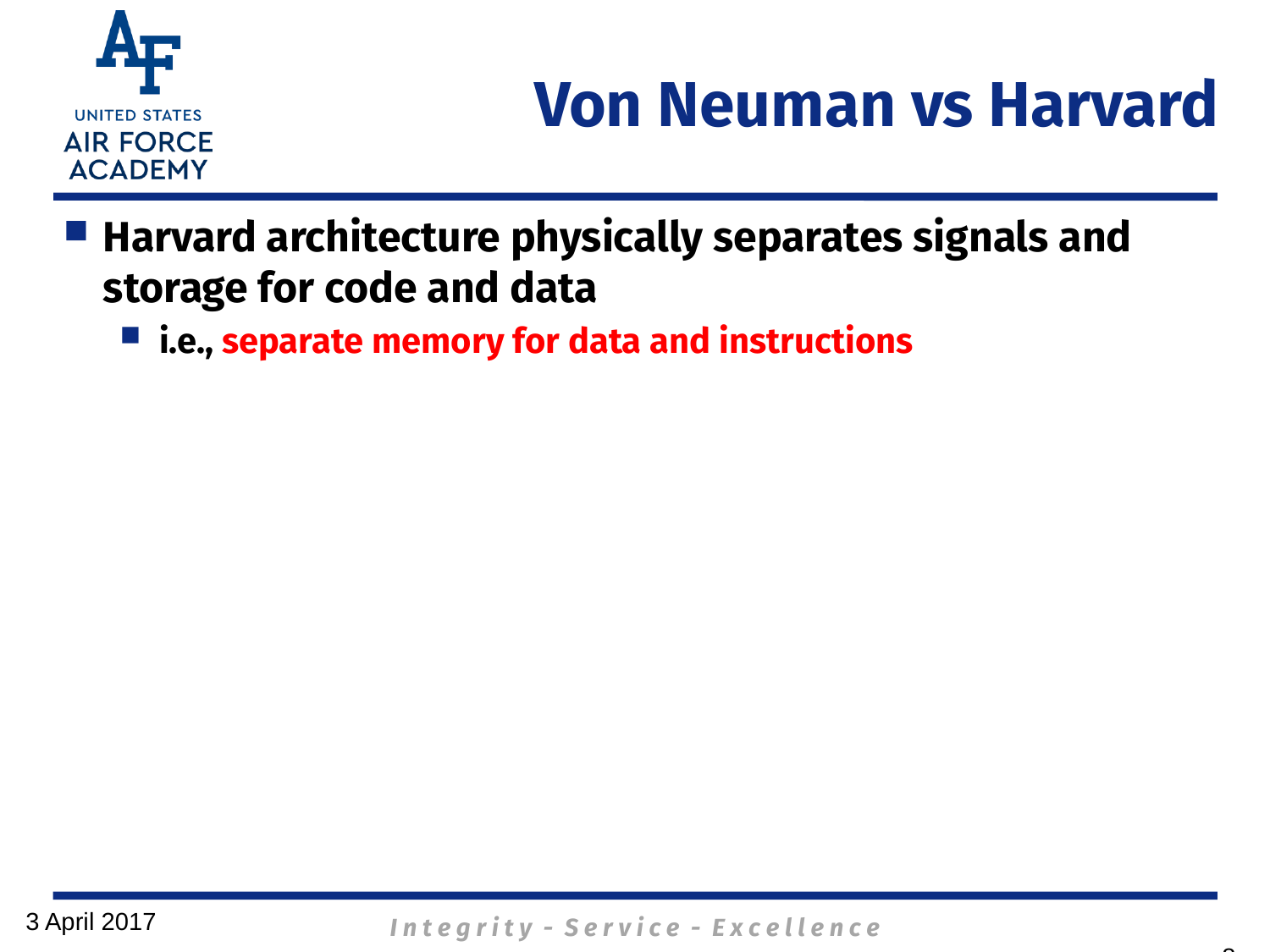

# Von Neuman vs Harvard
Harvard architecture physically separates signals and storage for code and data
i.e., separate memory for data and instructions

3 April 2017

8